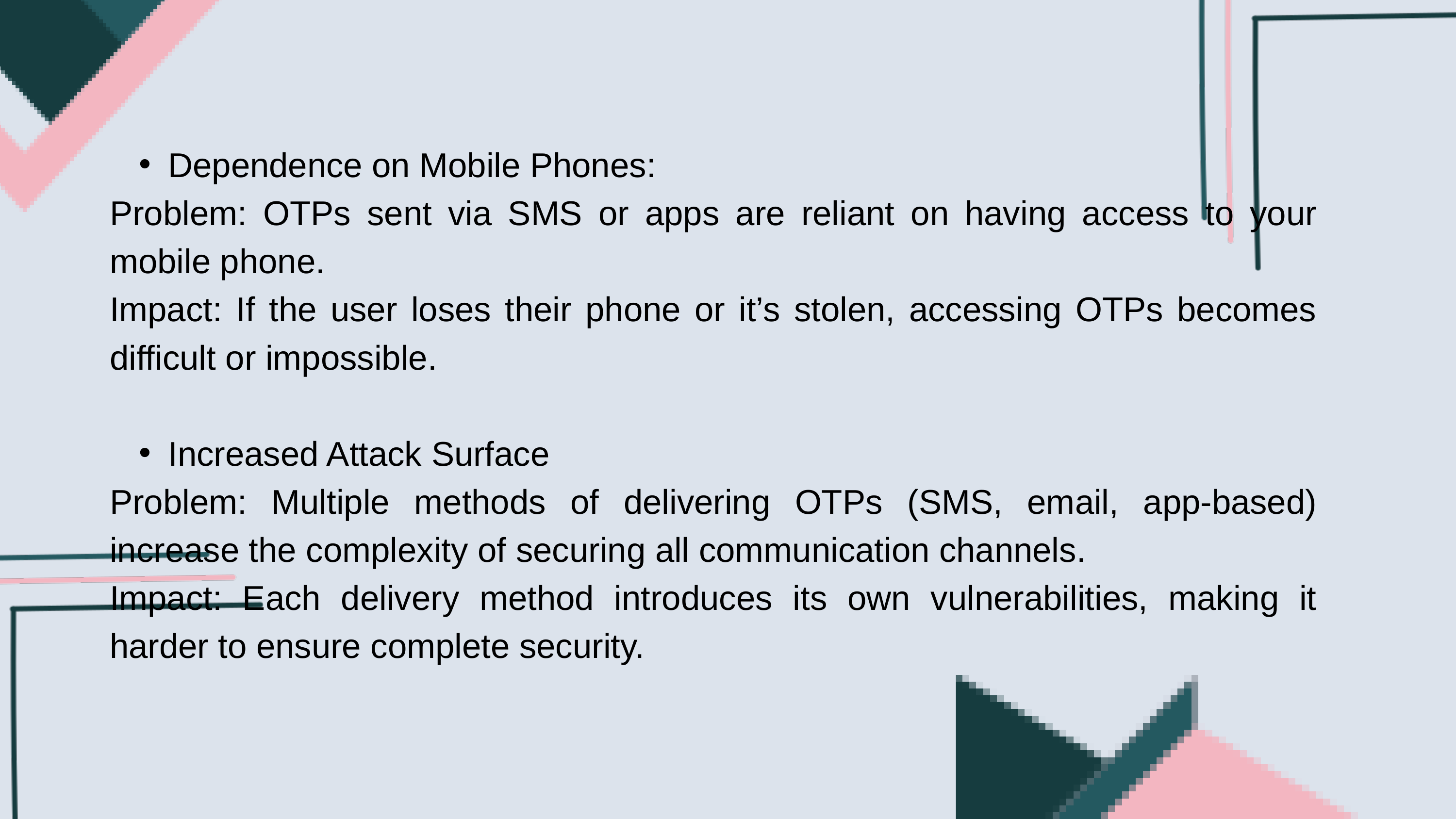

Dependence on Mobile Phones:
Problem: OTPs sent via SMS or apps are reliant on having access to your mobile phone.
Impact: If the user loses their phone or it’s stolen, accessing OTPs becomes difficult or impossible.

Increased Attack Surface
Problem: Multiple methods of delivering OTPs (SMS, email, app-based) increase the complexity of securing all communication channels.
Impact: Each delivery method introduces its own vulnerabilities, making it harder to ensure complete security.